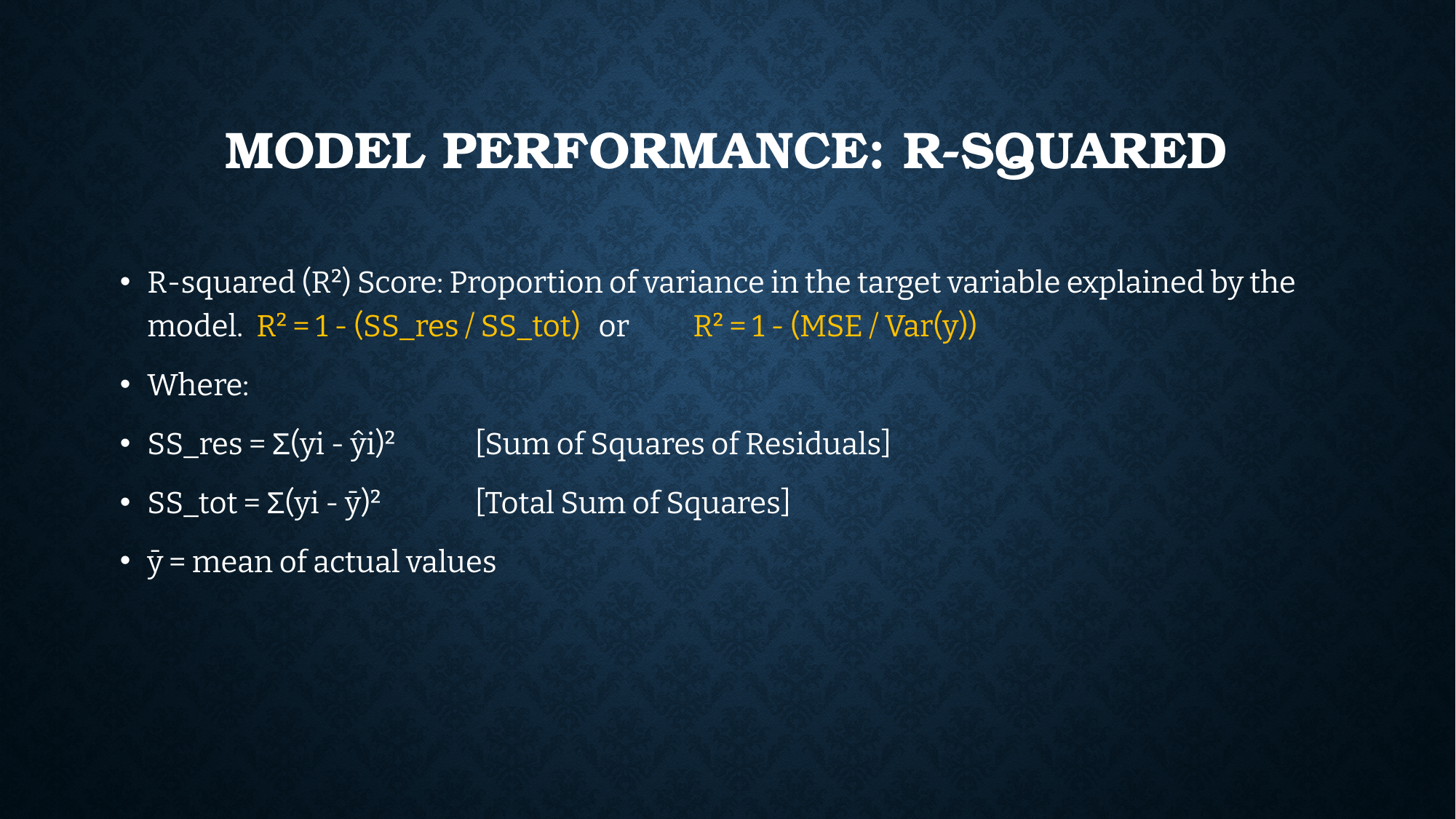

# Model Performance: R-squared
R-squared (R²) Score: Proportion of variance in the target variable explained by the model.	R² = 1 - (SS_res / SS_tot)   or	R² = 1 - (MSE / Var(y))
Where:
SS_res = Σ(yi - ŷi)² 	[Sum of Squares of Residuals]
SS_tot = Σ(yi - ȳ)² 	[Total Sum of Squares]
ȳ = mean of actual values